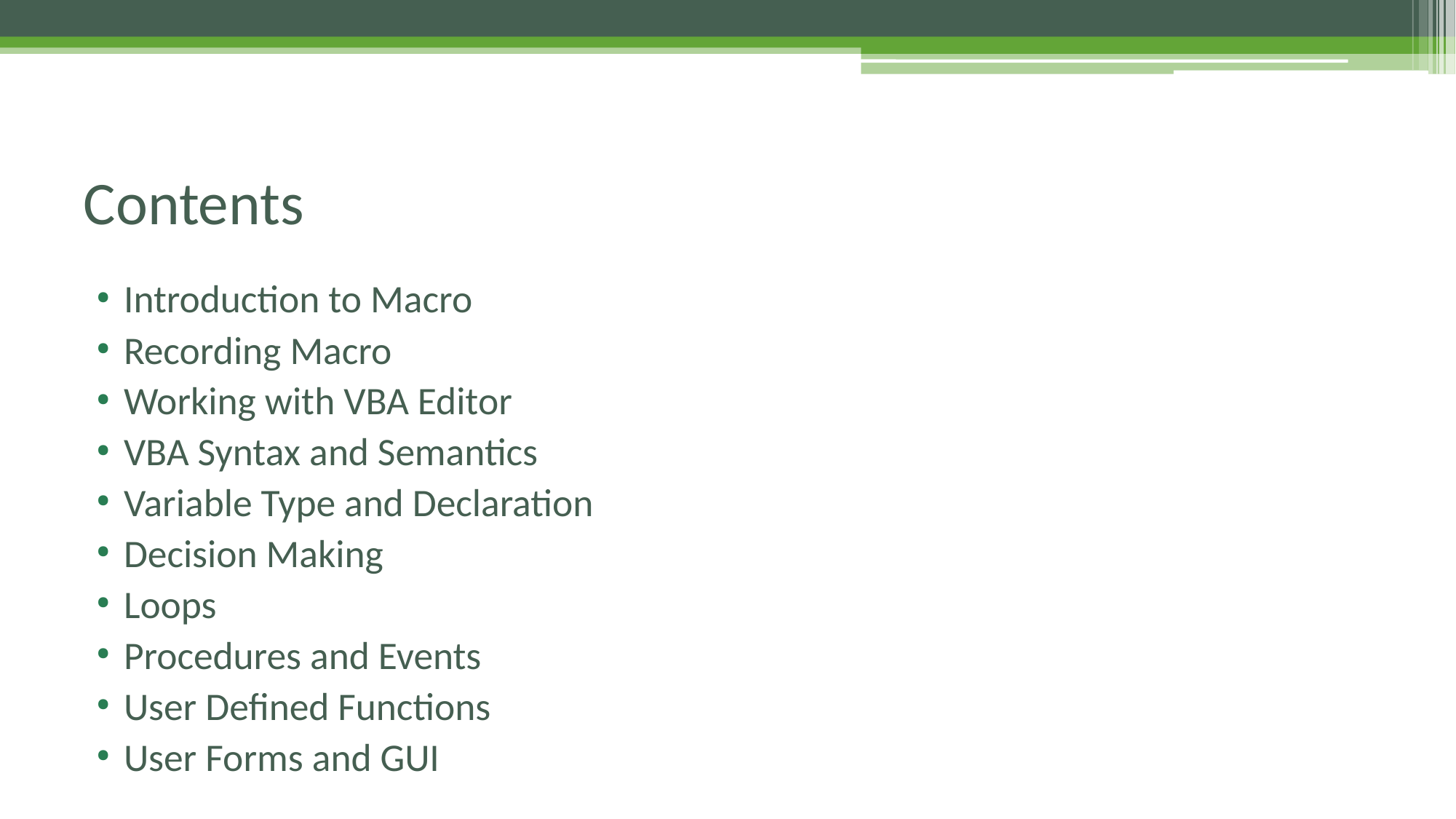

# Contents
Introduction to Macro
Recording Macro
Working with VBA Editor
VBA Syntax and Semantics
Variable Type and Declaration
Decision Making
Loops
Procedures and Events
User Defined Functions
User Forms and GUI